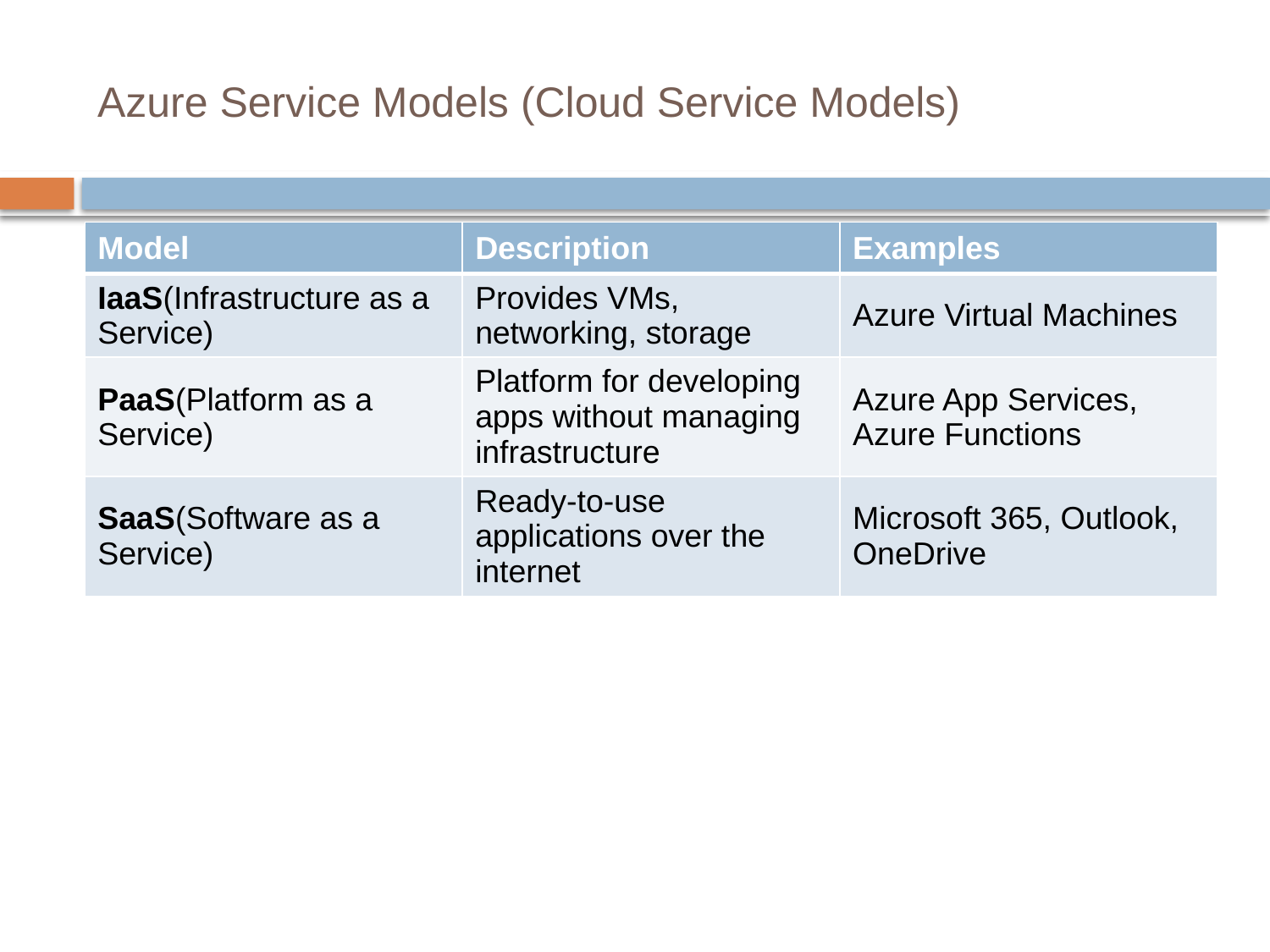

# Azure Service Models (Cloud Service Models)
| Model | Description | Examples |
| --- | --- | --- |
| IaaS(Infrastructure as a Service) | Provides VMs, networking, storage | Azure Virtual Machines |
| PaaS(Platform as a Service) | Platform for developing apps without managing infrastructure | Azure App Services, Azure Functions |
| SaaS(Software as a Service) | Ready-to-use applications over the internet | Microsoft 365, Outlook, OneDrive |